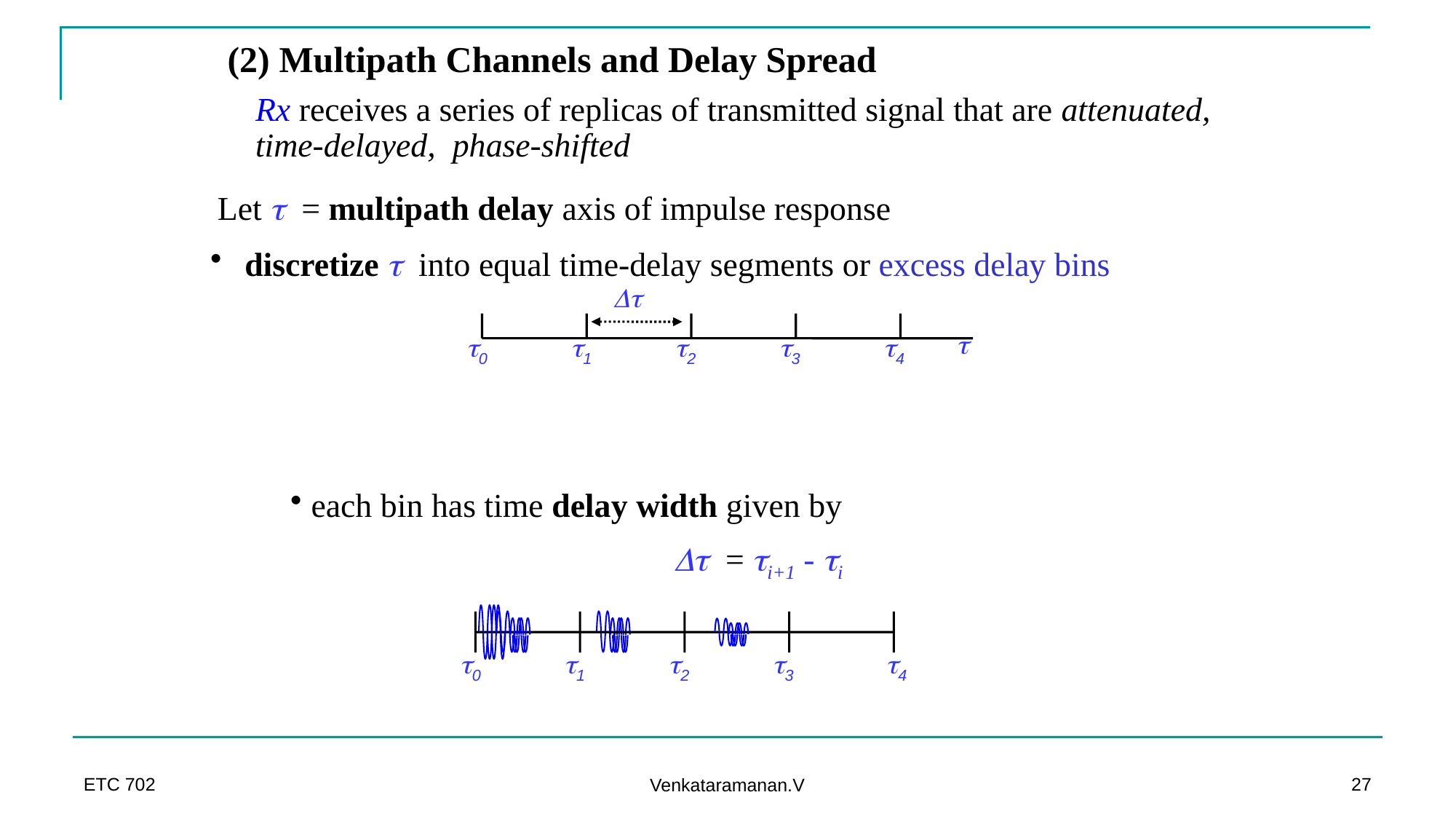

(2) Multipath Channels and Delay Spread
Rx receives a series of replicas of transmitted signal that are attenuated,
time-delayed,  phase-shifted
 Let τ  = multipath delay axis of impulse response
 discretize τ  into equal time-delay segments or excess delay bins
Δτ

τ0
τ1
τ2
τ3
τ4
τ
 each bin has time delay width given by
Δτ  = τi+1 - τi

τ0
τ1
τ2
τ3
τ4
ETC 702
27
Venkataramanan.V